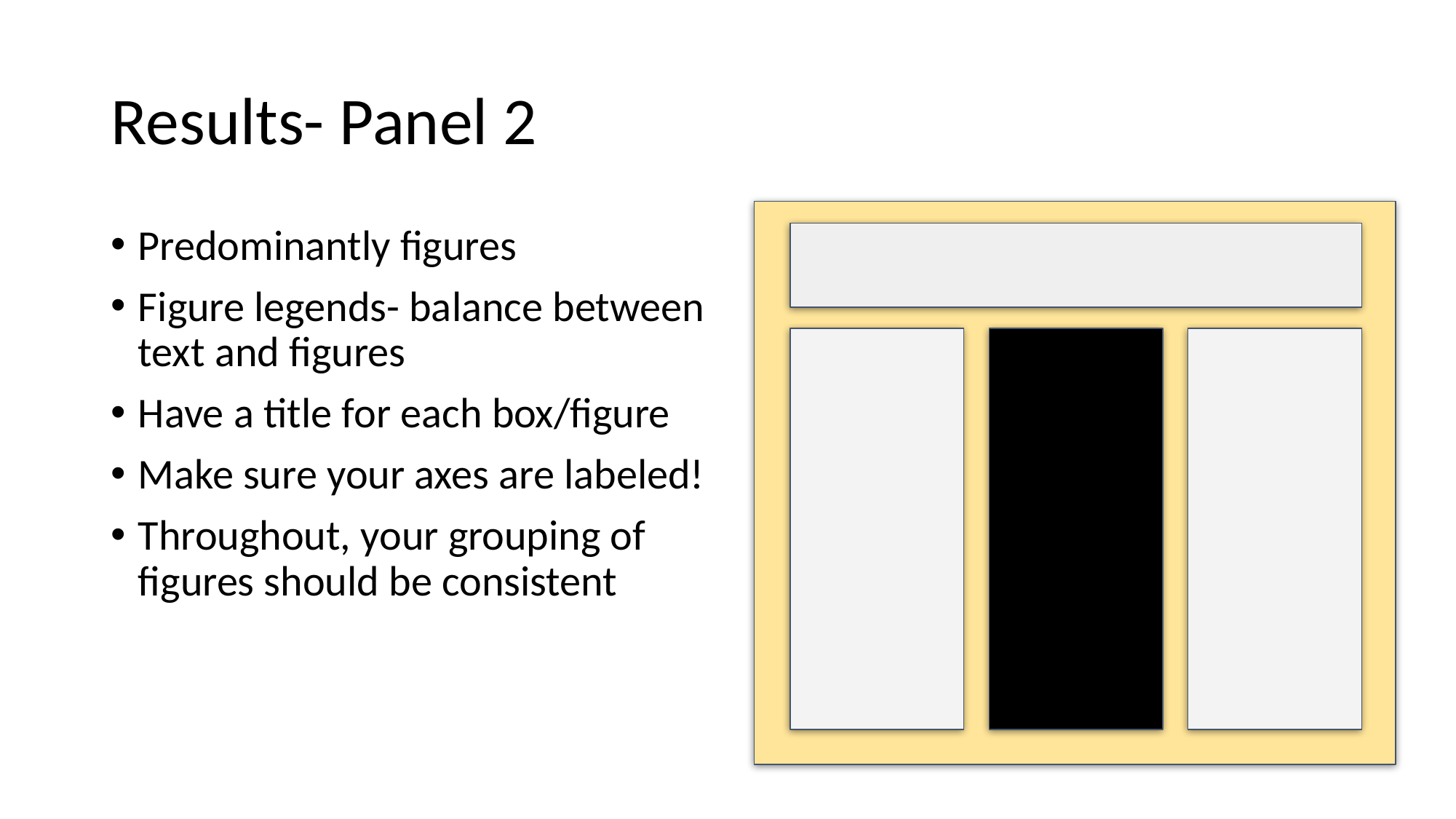

# Results- Panel 2

Predominantly figures
Figure legends- balance between text and figures
Have a title for each box/figure
Make sure your axes are labeled!
Throughout, your grouping of figures should be consistent